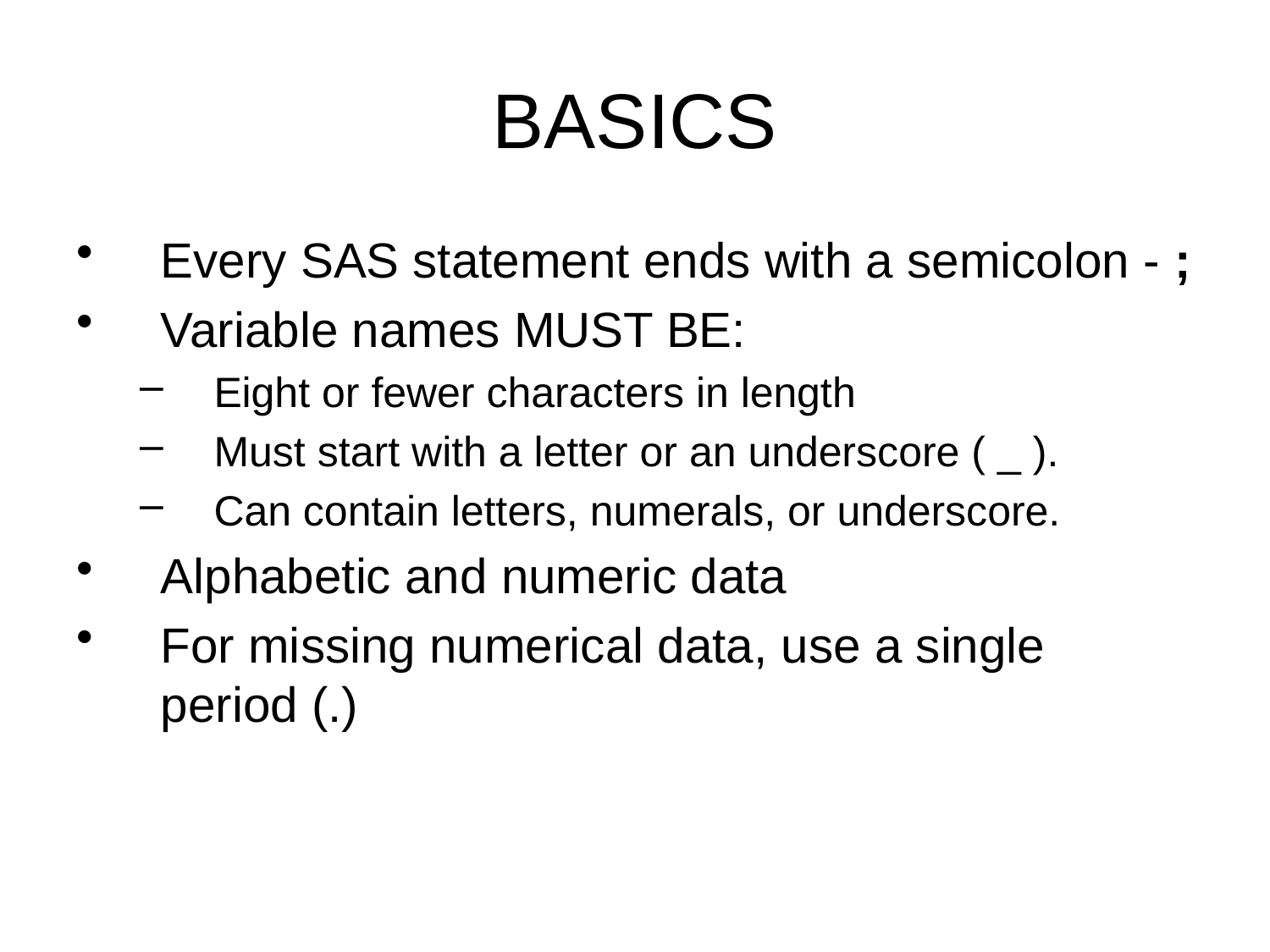

# BASICS
Every SAS statement ends with a semicolon - ;
Variable names MUST BE:
Eight or fewer characters in length
Must start with a letter or an underscore ( _ ).
Can contain letters, numerals, or underscore.
Alphabetic and numeric data
For missing numerical data, use a single period (.)